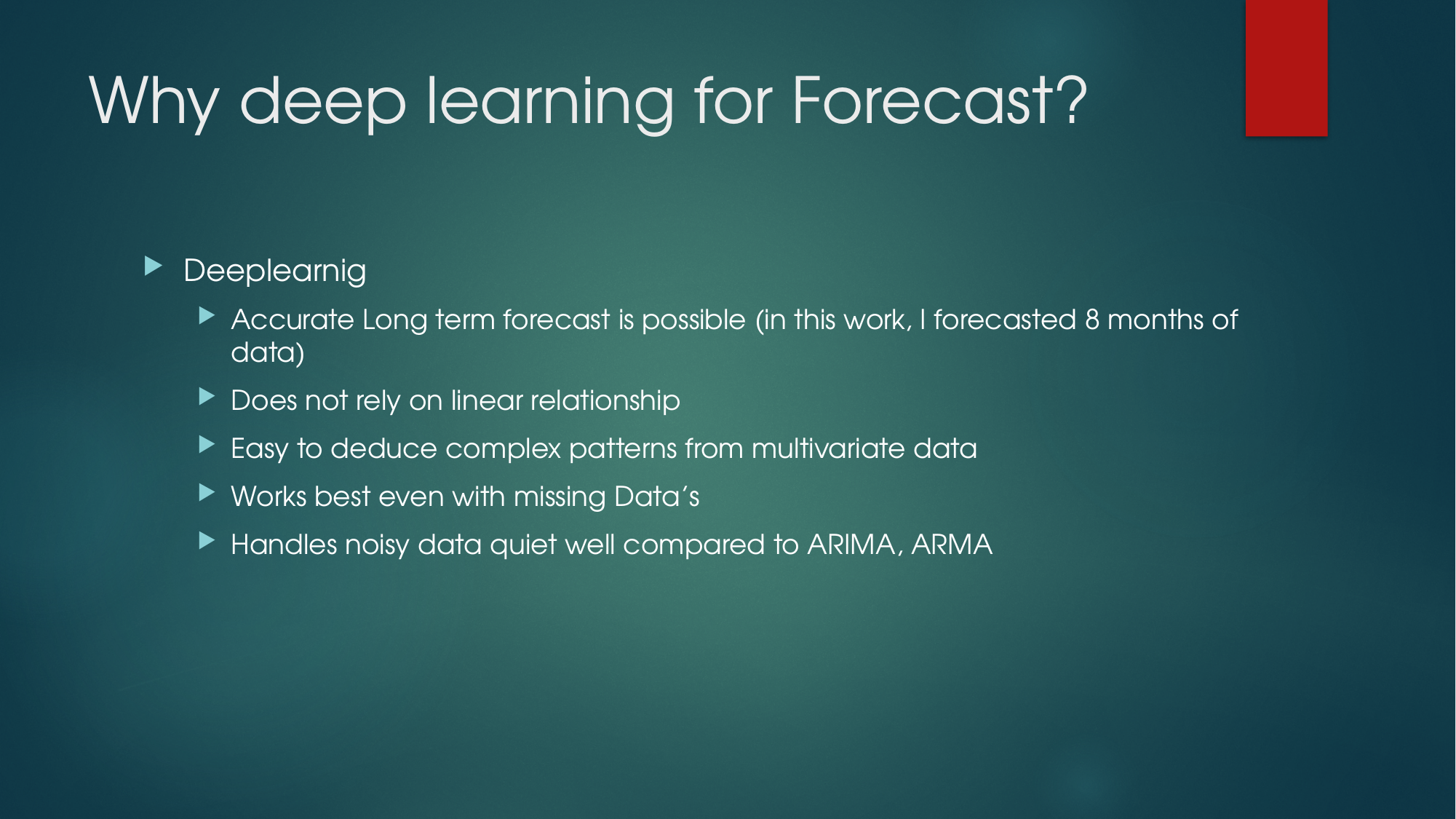

# Why deep learning for Forecast?
Deeplearnig
Accurate Long term forecast is possible (in this work, I forecasted 8 months of data)
Does not rely on linear relationship
Easy to deduce complex patterns from multivariate data
Works best even with missing Data’s
Handles noisy data quiet well compared to ARIMA, ARMA